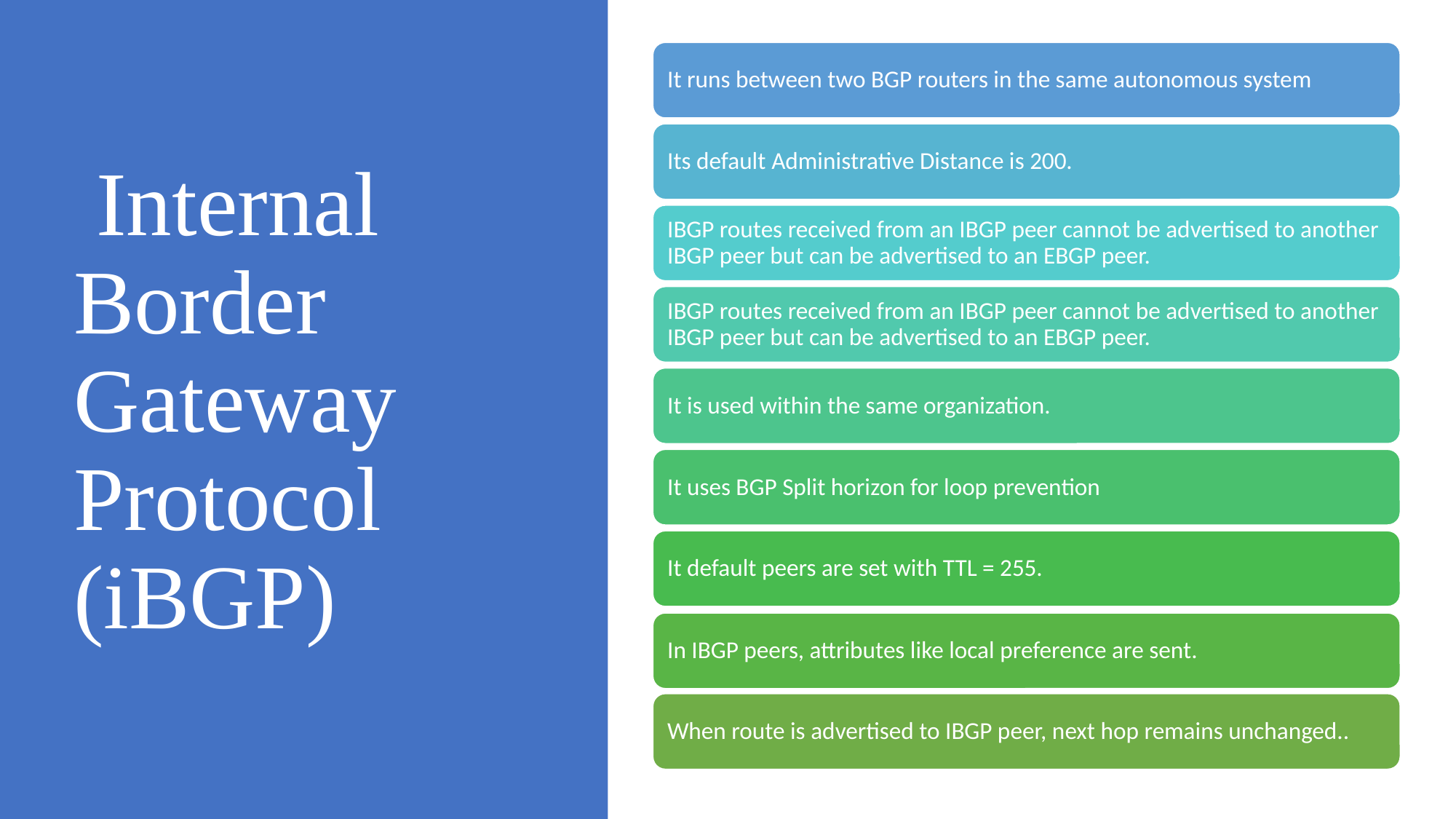

It runs between two BGP routers in the same autonomous system
Its default Administrative Distance is 200.
IBGP routes received from an IBGP peer cannot be advertised to another IBGP peer but can be advertised to an EBGP peer.
IBGP routes received from an IBGP peer cannot be advertised to another IBGP peer but can be advertised to an EBGP peer.
It is used within the same organization.
It uses BGP Split horizon for loop prevention
It default peers are set with TTL = 255.
In IBGP peers, attributes like local preference are sent.
When route is advertised to IBGP peer, next hop remains unchanged..
# Internal Border Gateway Protocol (iBGP)